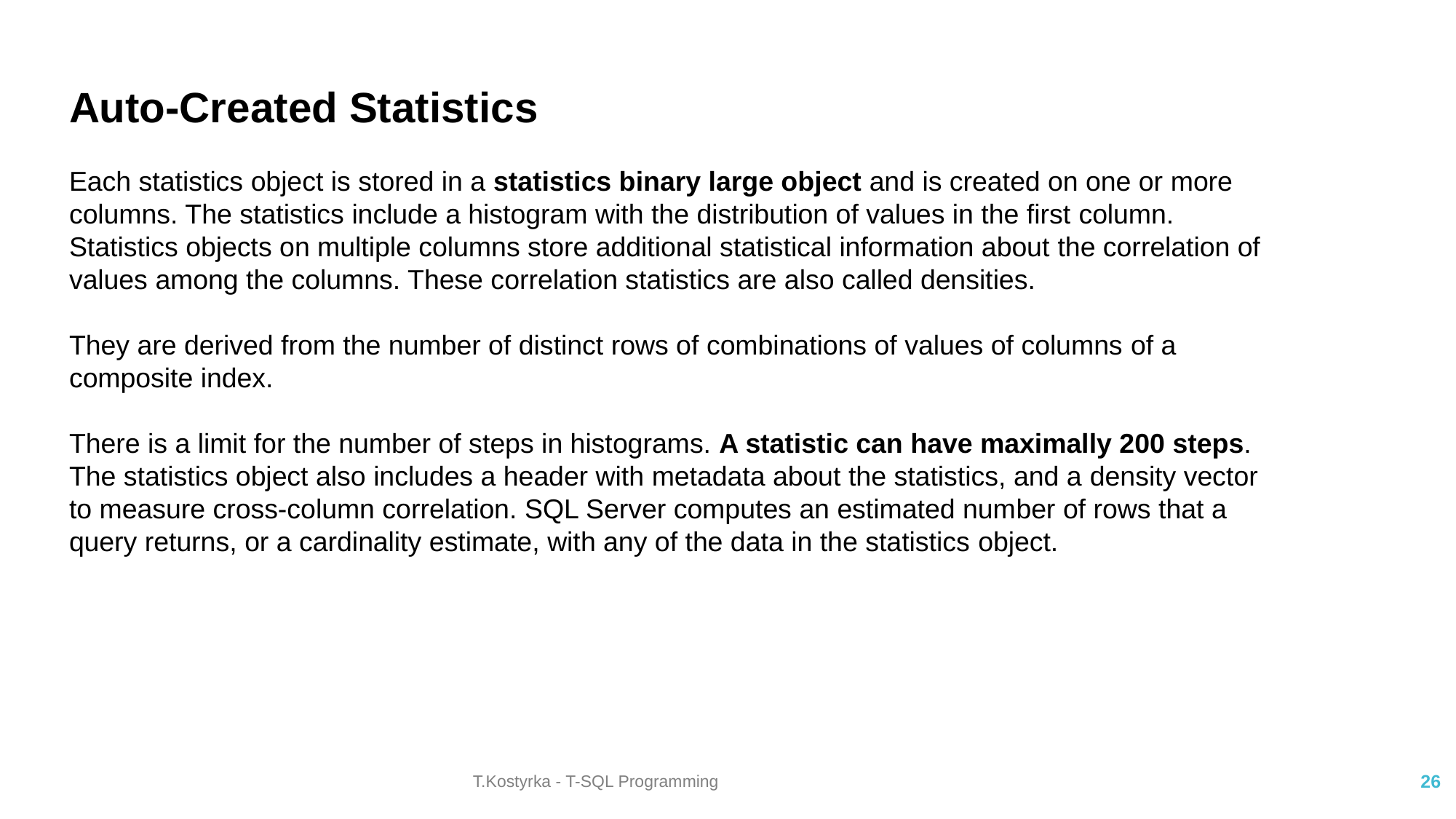

Auto-Created Statistics

Each statistics object is stored in a statistics binary large object and is created on one or more columns. The statistics include a histogram with the distribution of values in the first column. Statistics objects on multiple columns store additional statistical information about the correlation of values among the columns. These correlation statistics are also called densities.

They are derived from the number of distinct rows of combinations of values of columns of a composite index.

There is a limit for the number of steps in histograms. A statistic can have maximally 200 steps. The statistics object also includes a header with metadata about the statistics, and a density vector to measure cross-column correlation. SQL Server computes an estimated number of rows that a query returns, or a cardinality estimate, with any of the data in the statistics object.
T.Kostyrka - T-SQL Programming
26